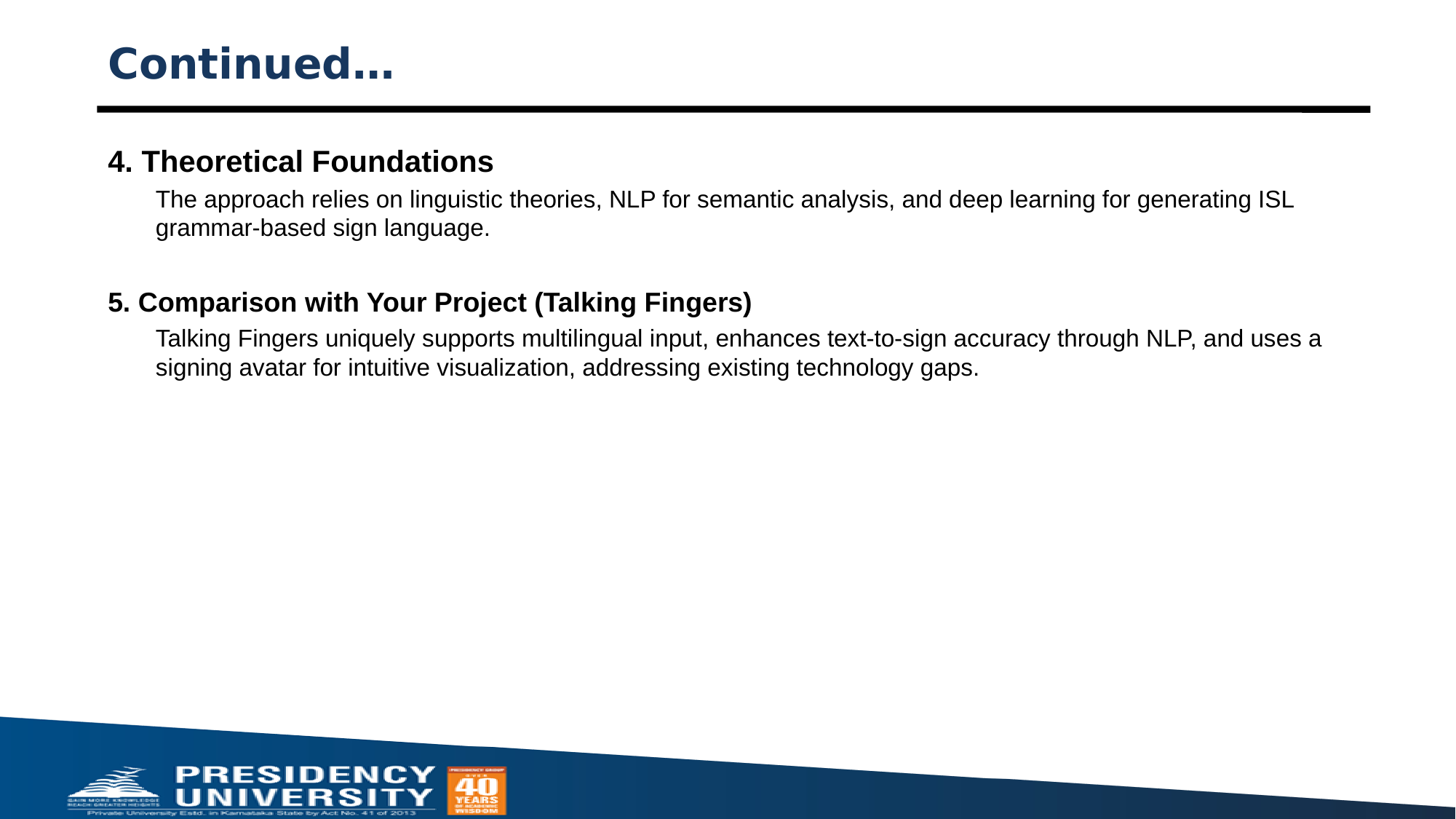

# Continued…
4. Theoretical Foundations
The approach relies on linguistic theories, NLP for semantic analysis, and deep learning for generating ISL grammar-based sign language.

5. Comparison with Your Project (Talking Fingers)
Talking Fingers uniquely supports multilingual input, enhances text-to-sign accuracy through NLP, and uses a signing avatar for intuitive visualization, addressing existing technology gaps.